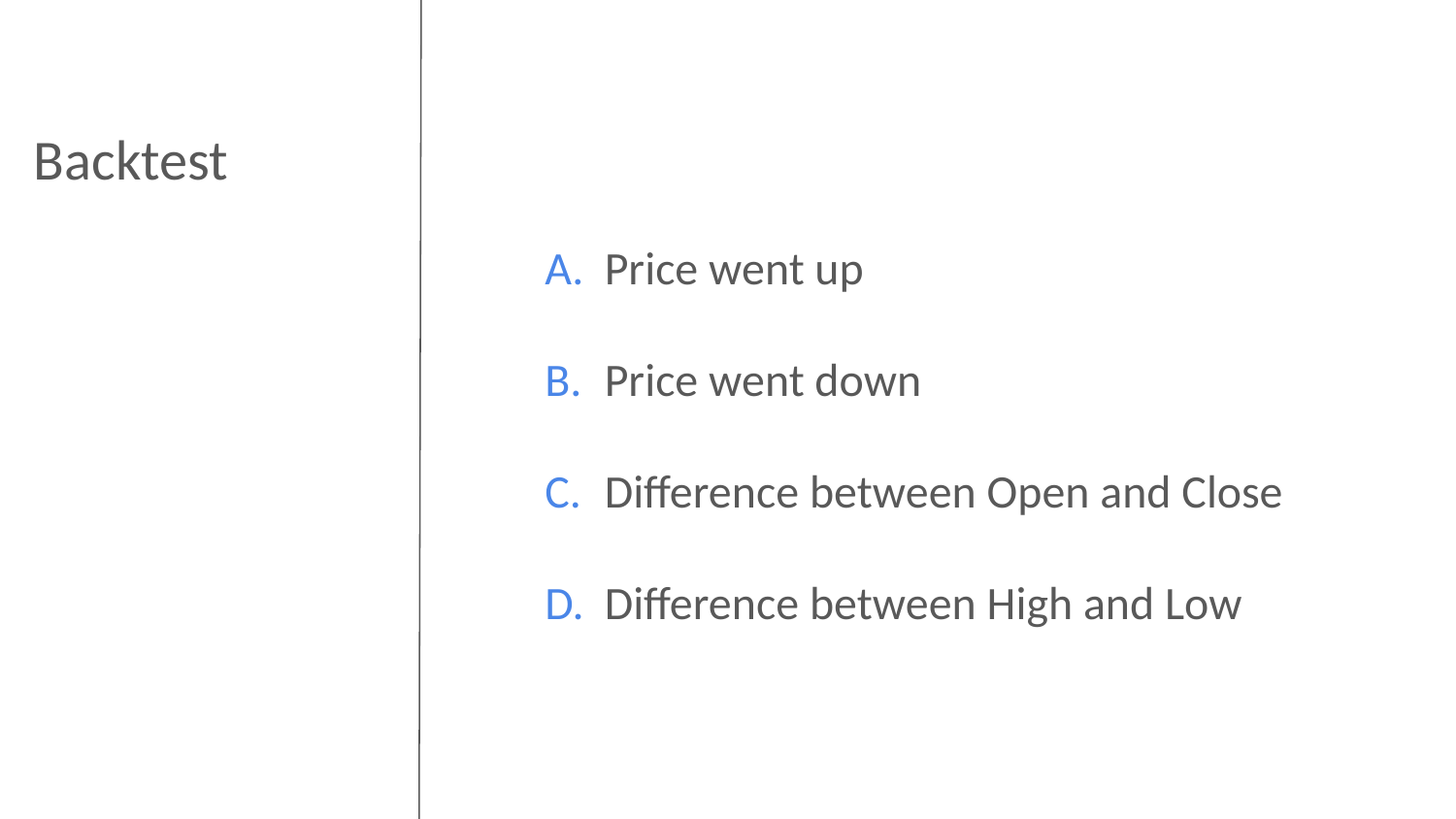

Backtest
Price went up
Price went down
Difference between Open and Close
Difference between High and Low